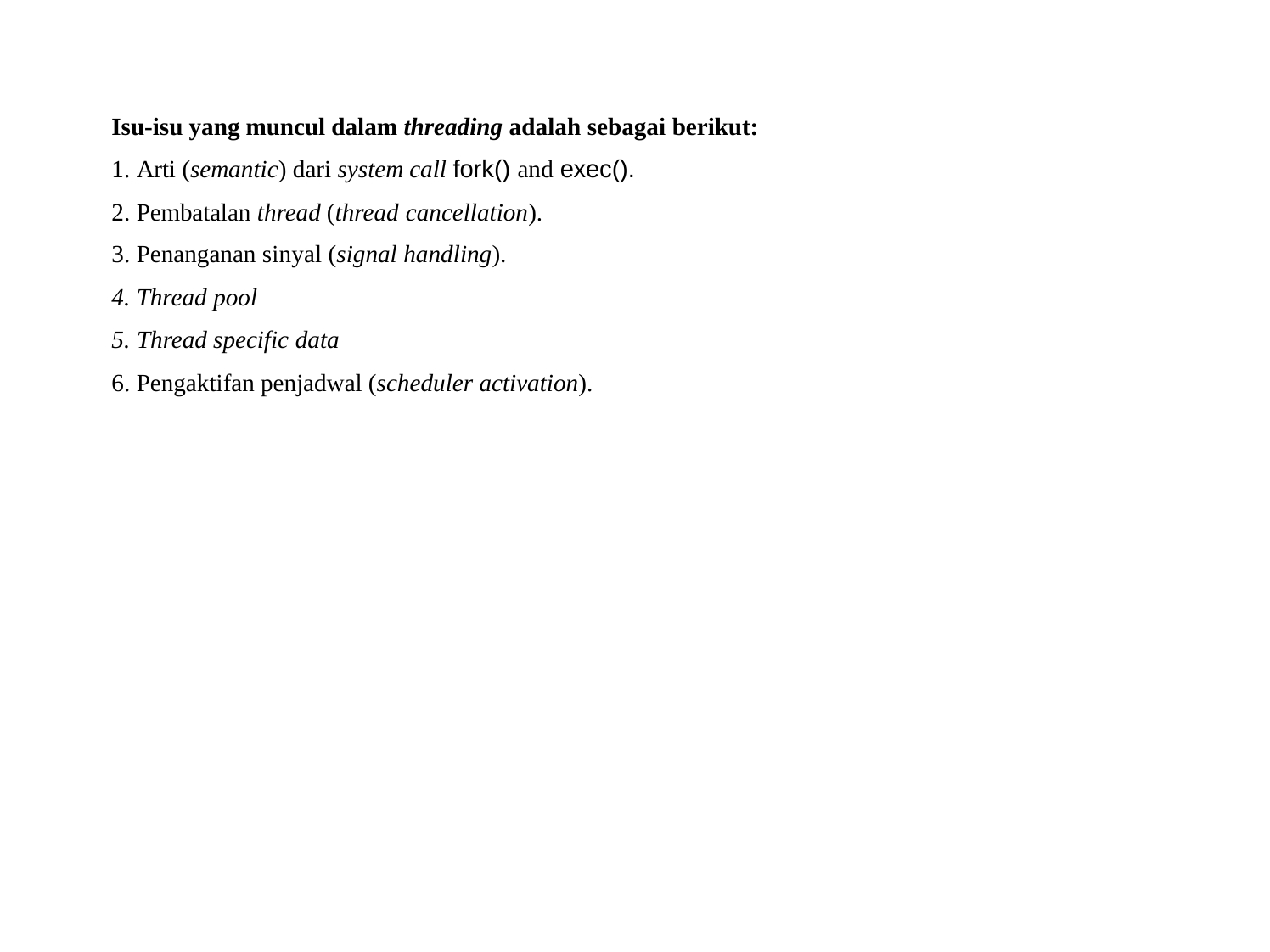

Isu-isu yang muncul dalam threading adalah sebagai berikut:
Arti (semantic) dari system call fork() and exec().
Pembatalan thread (thread cancellation).
Penanganan sinyal (signal handling).
Thread pool
Thread specific data
Pengaktifan penjadwal (scheduler activation).